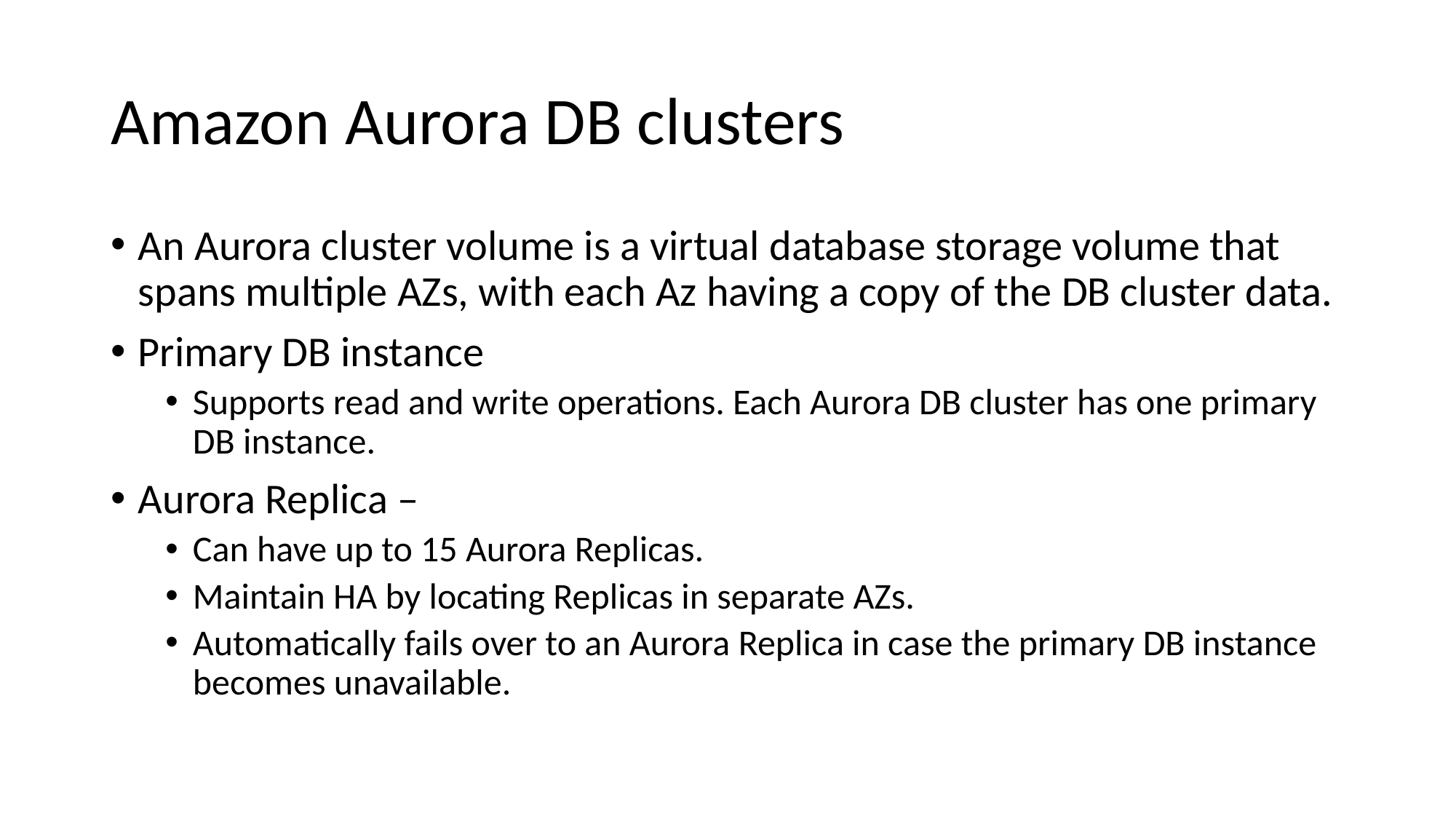

# Amazon Aurora DB clusters
An Aurora cluster volume is a virtual database storage volume that spans multiple AZs, with each Az having a copy of the DB cluster data.
Primary DB instance
Supports read and write operations. Each Aurora DB cluster has one primary DB instance.
Aurora Replica –
Can have up to 15 Aurora Replicas.
Maintain HA by locating Replicas in separate AZs.
Automatically fails over to an Aurora Replica in case the primary DB instance becomes unavailable.